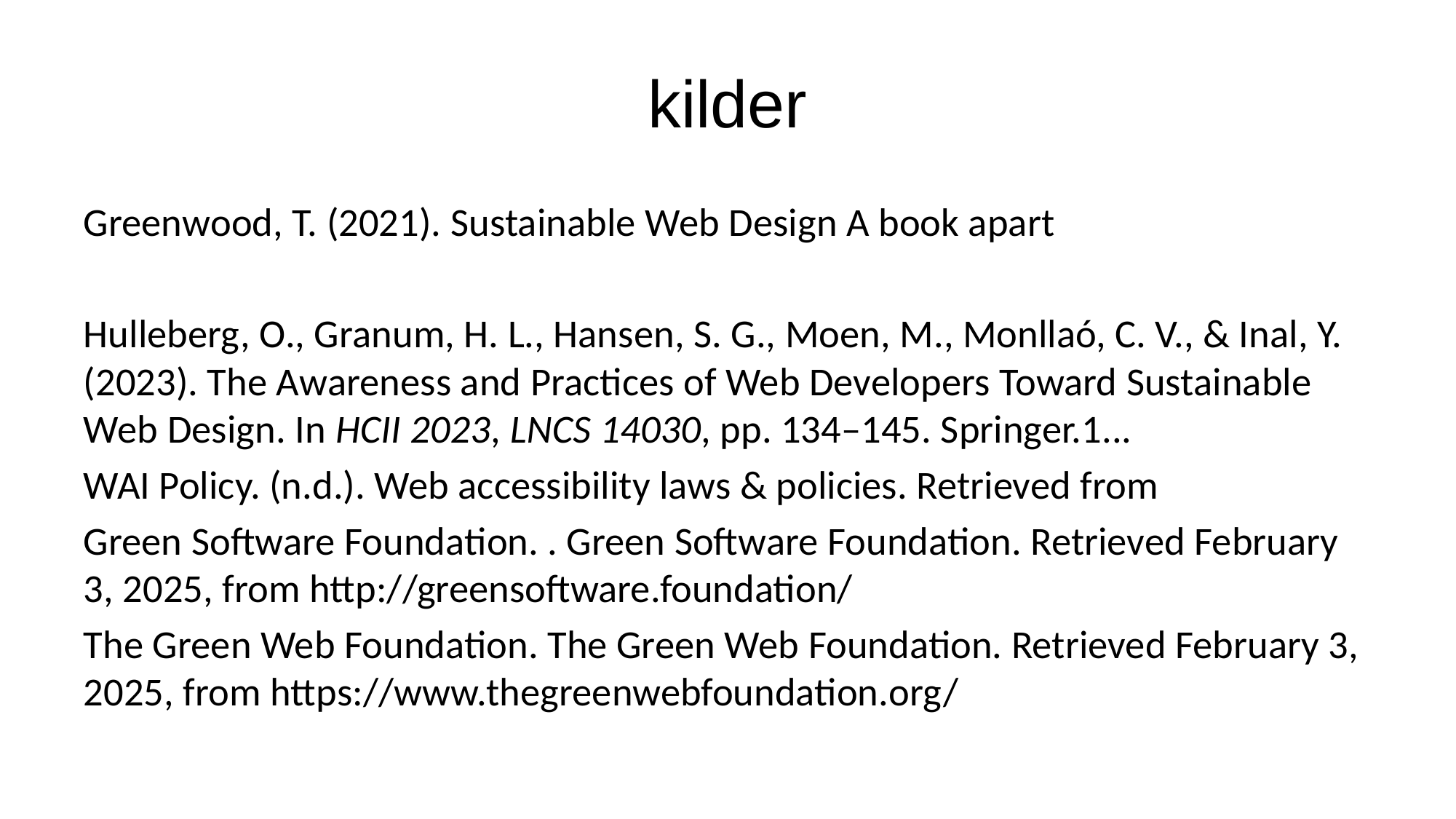

# kilder
Greenwood, T. (2021). Sustainable Web Design A book apart

Hulleberg, O., Granum, H. L., Hansen, S. G., Moen, M., Monllaó, C. V., & Inal, Y. (2023). The Awareness and Practices of Web Developers Toward Sustainable Web Design. In HCII 2023, LNCS 14030, pp. 134–145. Springer.1...
WAI Policy. (n.d.). Web accessibility laws & policies. Retrieved from
Green Software Foundation. . Green Software Foundation. Retrieved February 3, 2025, from http://greensoftware.foundation/
The Green Web Foundation. The Green Web Foundation. Retrieved February 3, 2025, from https://www.thegreenwebfoundation.org/